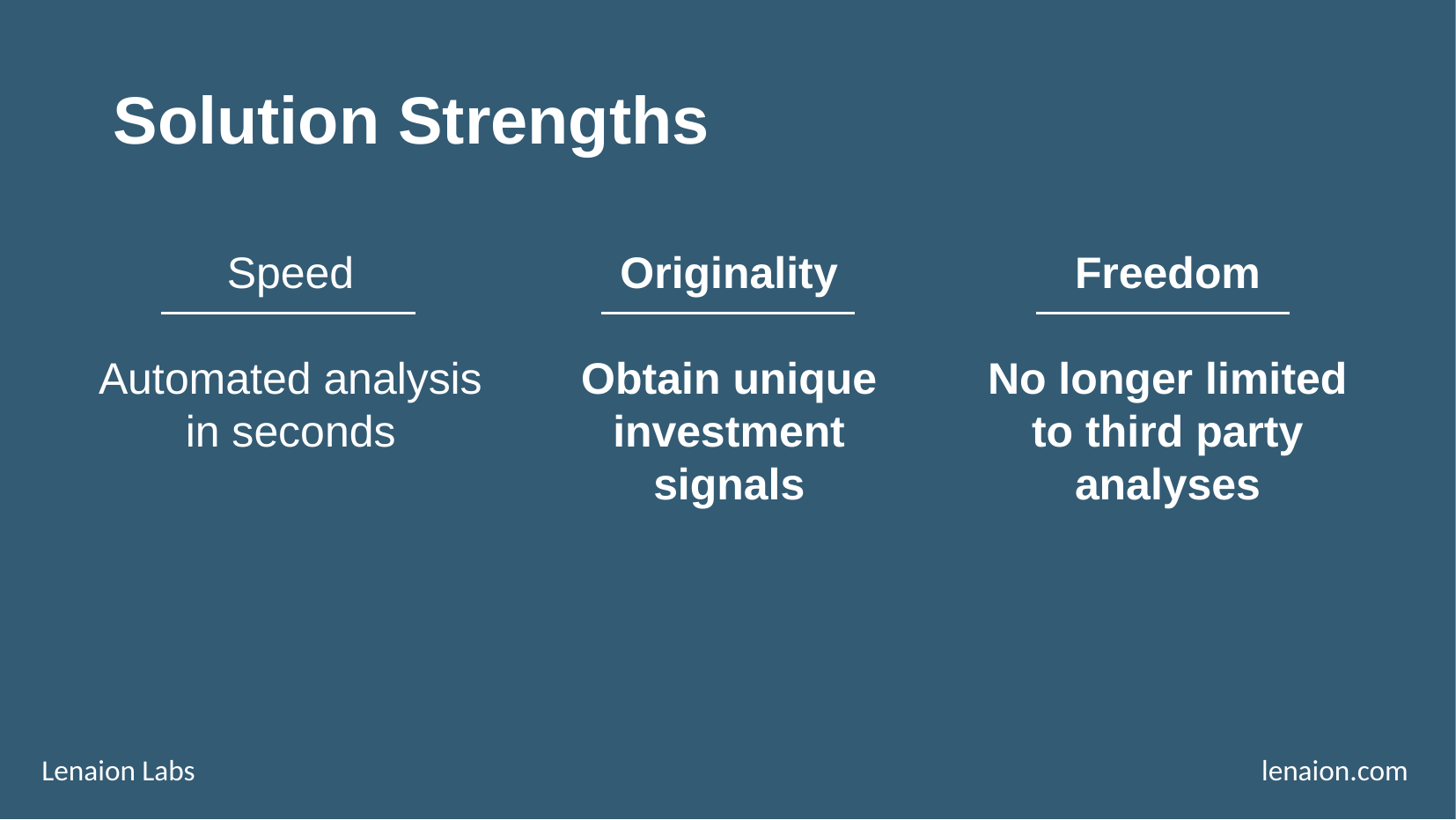

# Solution Strengths
Speed

Automated analysis in seconds
Originality

Obtain unique investment signals
Freedom

No longer limited to third party analyses
Lenaion Labs
lenaion.com